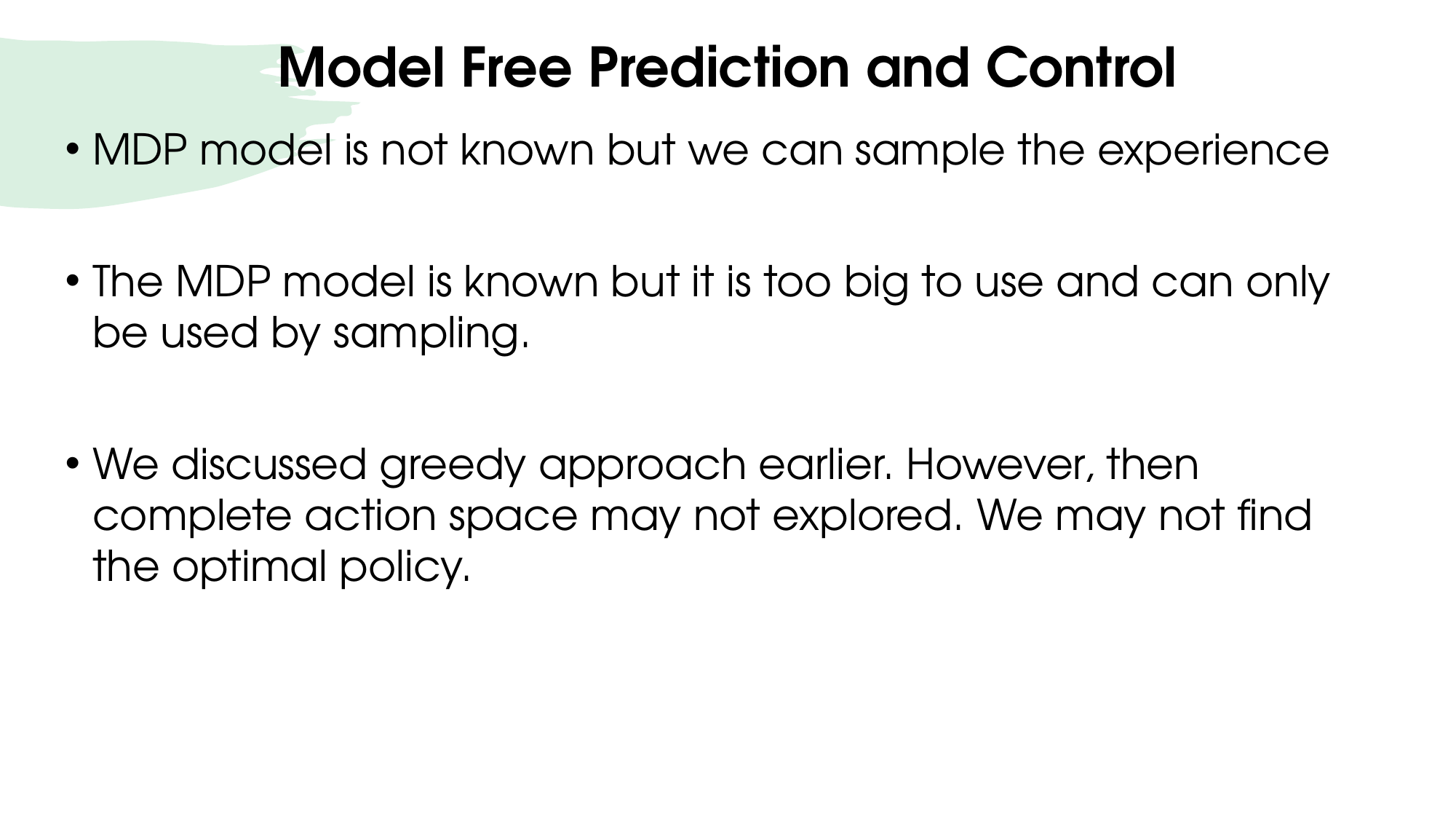

# Model Free Prediction and Control
MDP model is not known but we can sample the experience

The MDP model is known but it is too big to use and can only be used by sampling.

We discussed greedy approach earlier. However, then complete action space may not explored. We may not find the optimal policy.